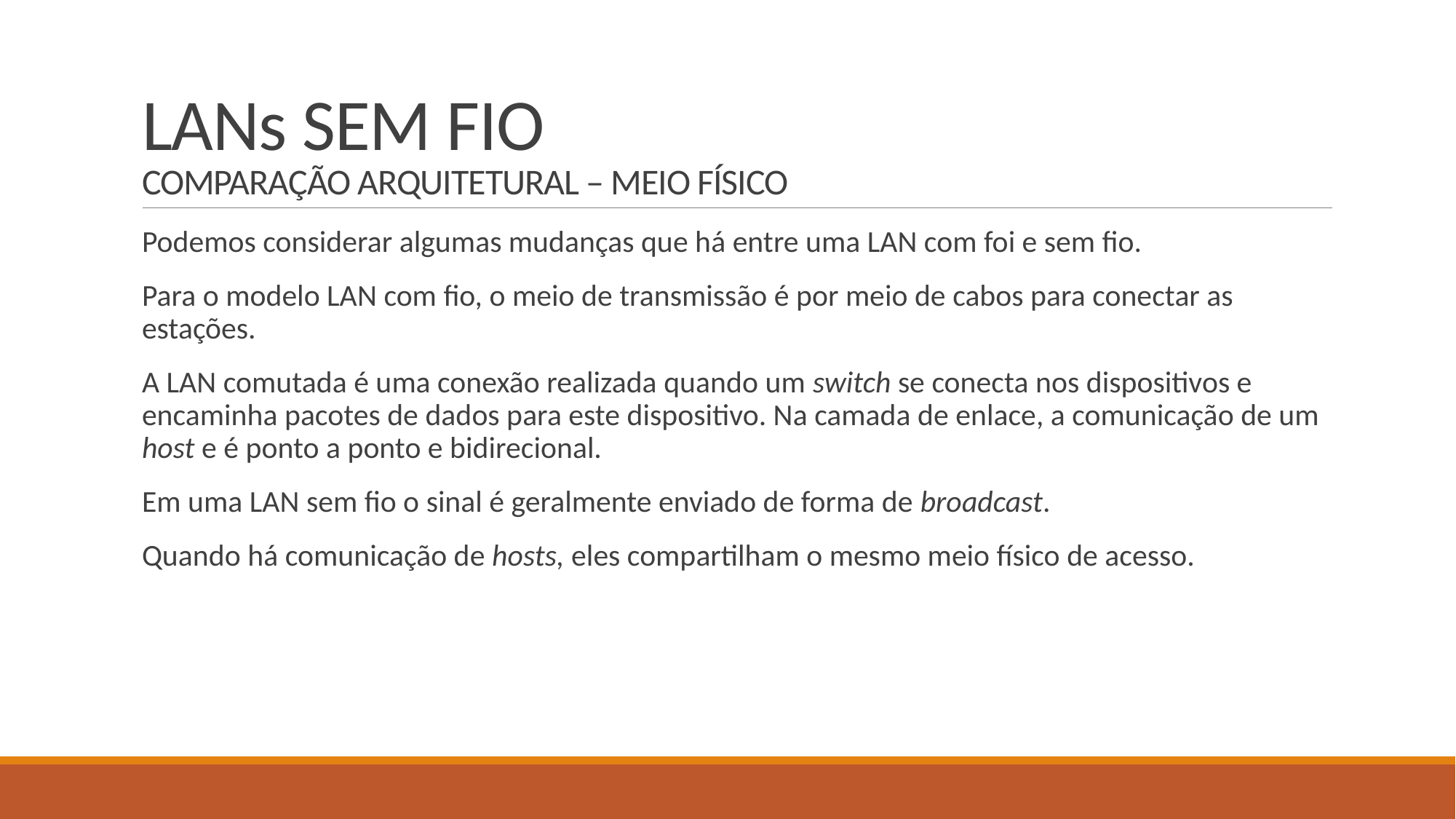

# LANs SEM FIO COMPARAÇÃO ARQUITETURAL – MEIO FÍSICO
Podemos considerar algumas mudanças que há entre uma LAN com foi e sem fio.
Para o modelo LAN com fio, o meio de transmissão é por meio de cabos para conectar as estações.
A LAN comutada é uma conexão realizada quando um switch se conecta nos dispositivos e encaminha pacotes de dados para este dispositivo. Na camada de enlace, a comunicação de um host e é ponto a ponto e bidirecional.
Em uma LAN sem fio o sinal é geralmente enviado de forma de broadcast.
Quando há comunicação de hosts, eles compartilham o mesmo meio físico de acesso.